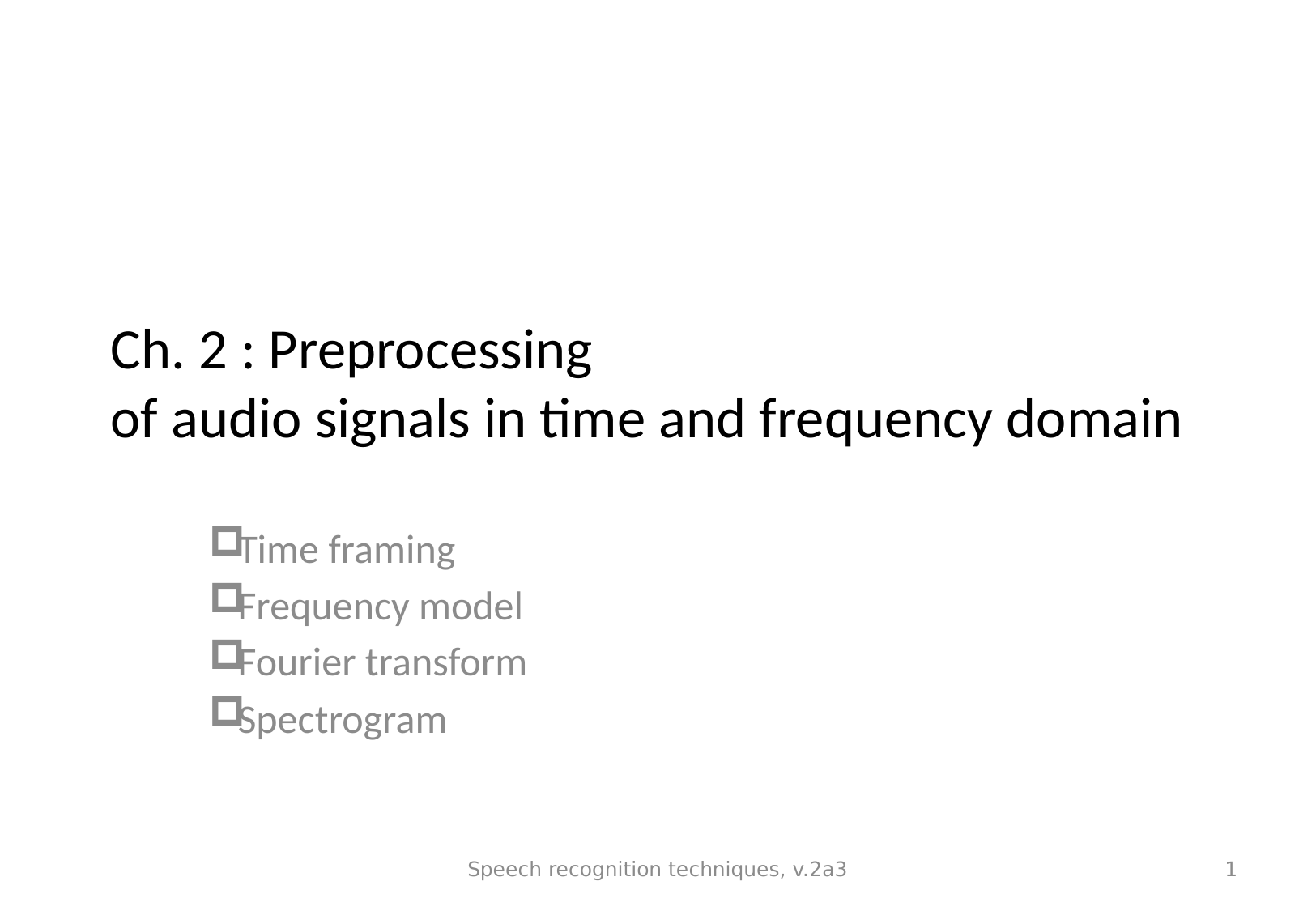

# Ch. 2 : Preprocessing of audio signals in time and frequency domain
Time framing
Frequency model
Fourier transform
Spectrogram
Speech recognition techniques, v.2a3
1